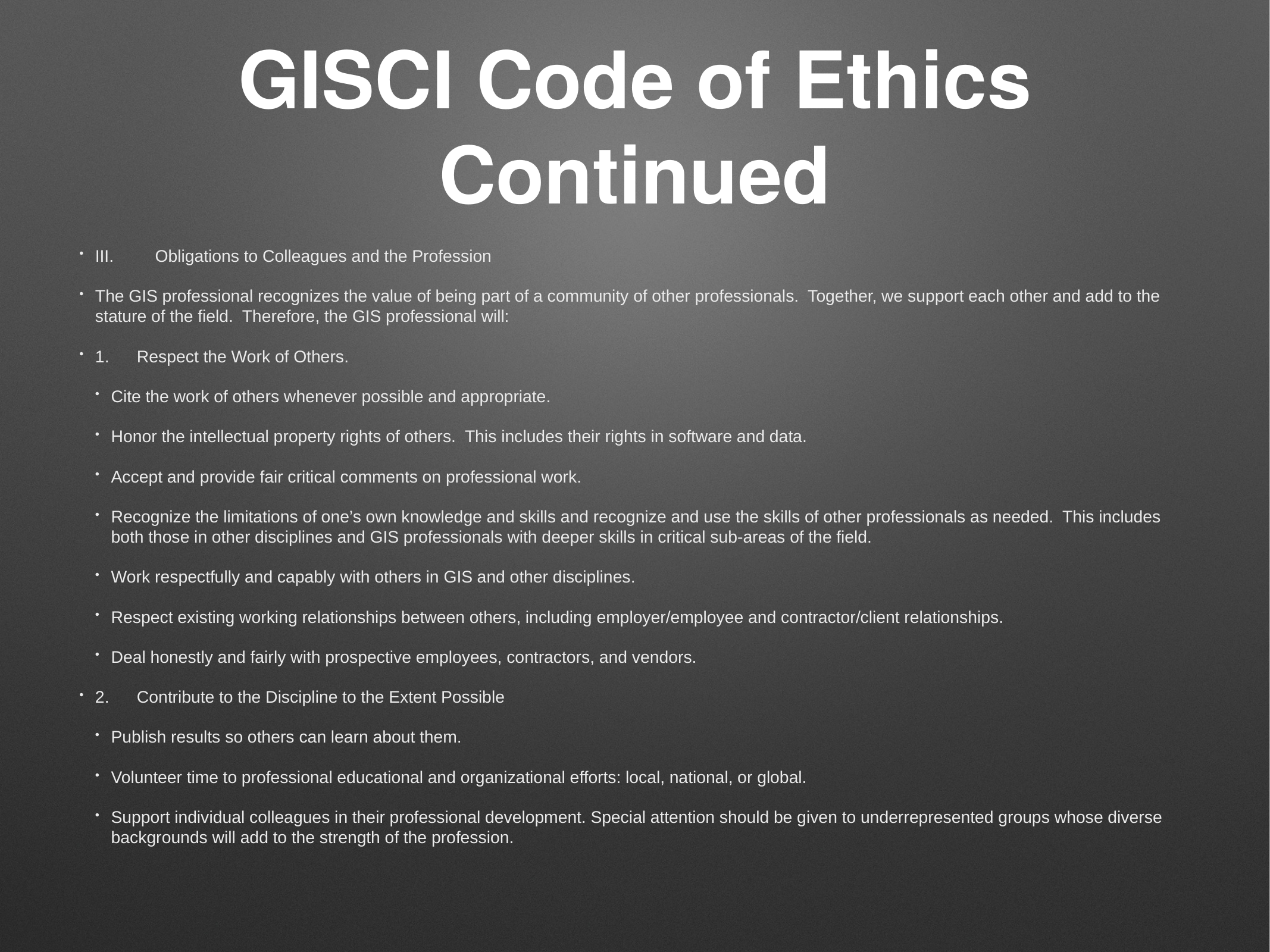

# GISCI Code of Ethics Continued
III.         Obligations to Colleagues and the Profession
The GIS professional recognizes the value of being part of a community of other professionals.  Together, we support each other and add to the stature of the field.  Therefore, the GIS professional will:
1.      Respect the Work of Others.
Cite the work of others whenever possible and appropriate.
Honor the intellectual property rights of others.  This includes their rights in software and data.
Accept and provide fair critical comments on professional work.
Recognize the limitations of one’s own knowledge and skills and recognize and use the skills of other professionals as needed.  This includes both those in other disciplines and GIS professionals with deeper skills in critical sub-areas of the field.
Work respectfully and capably with others in GIS and other disciplines.
Respect existing working relationships between others, including employer/employee and contractor/client relationships.
Deal honestly and fairly with prospective employees, contractors, and vendors.
2.      Contribute to the Discipline to the Extent Possible
Publish results so others can learn about them.
Volunteer time to professional educational and organizational efforts: local, national, or global.
Support individual colleagues in their professional development. Special attention should be given to underrepresented groups whose diverse backgrounds will add to the strength of the profession.